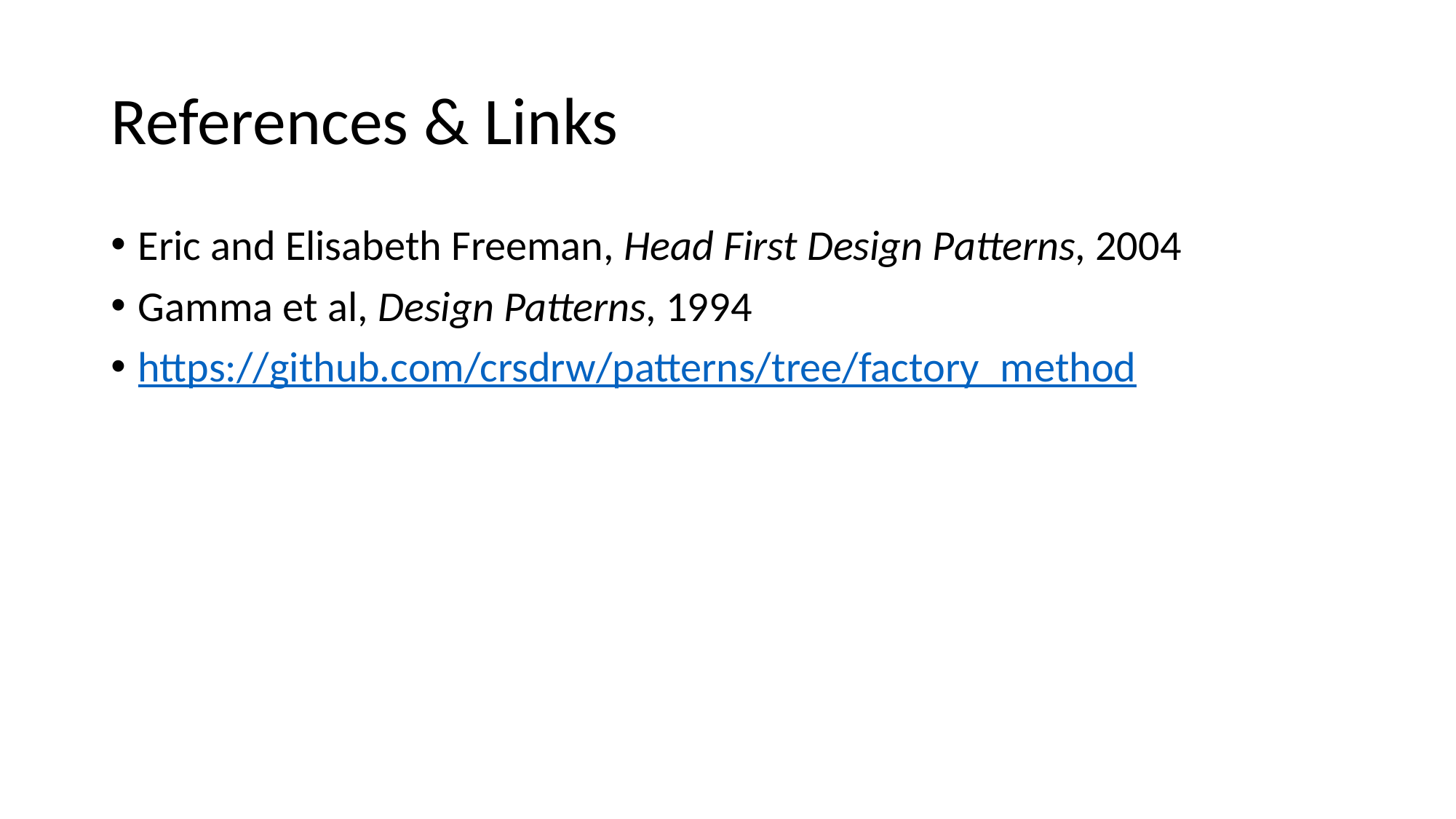

# References & Links
Eric and Elisabeth Freeman, Head First Design Patterns, 2004
Gamma et al, Design Patterns, 1994
https://github.com/crsdrw/patterns/tree/factory_method